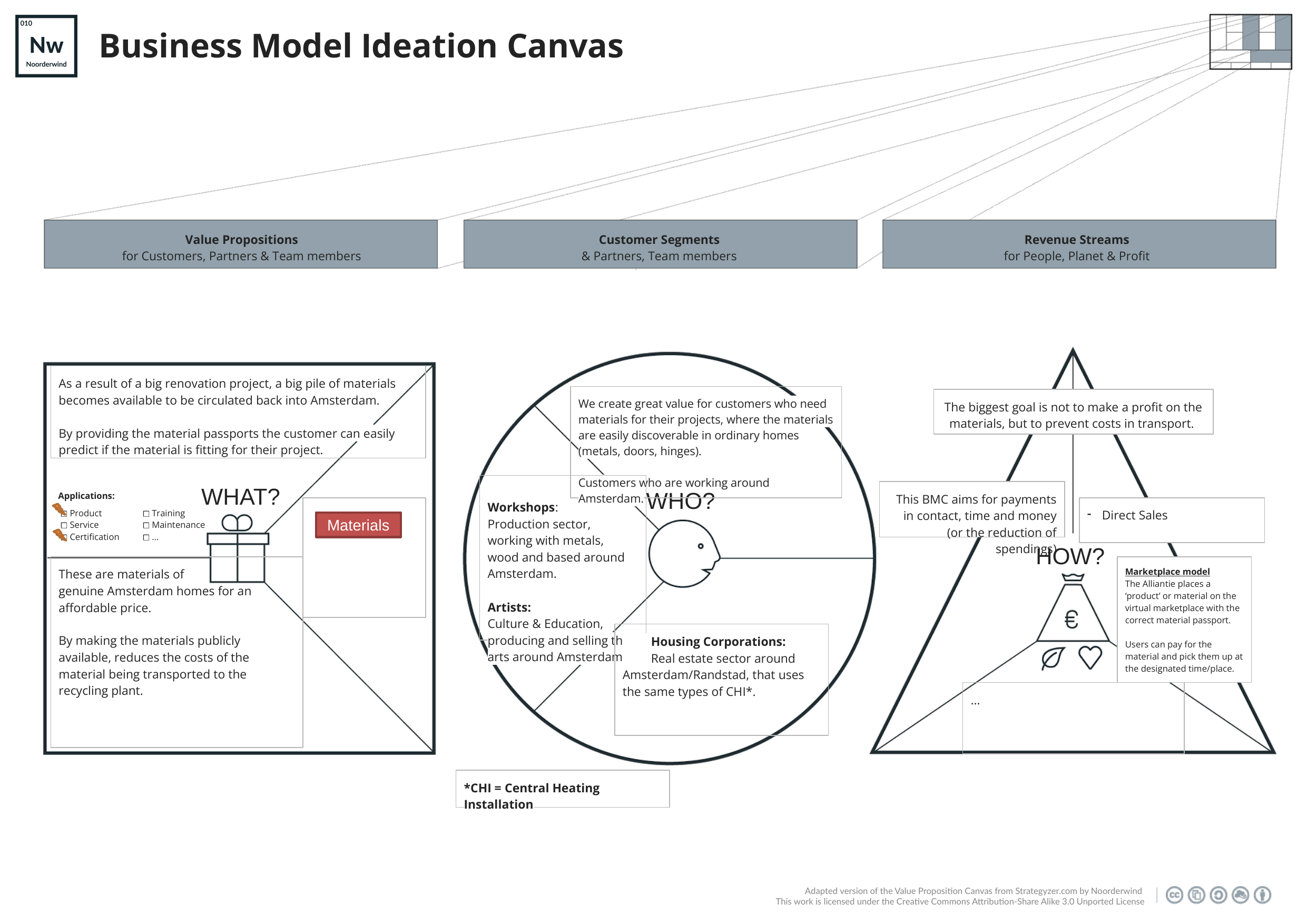

As a result of a big renovation project, a big pile of materials becomes available to be circulated back into Amsterdam.

By providing the material passports the customer can easily predict if the material is fitting for their project.

We create great value for customers who need materials for their projects, where the materials are easily discoverable in ordinary homes (metals, doors, hinges).

Customers who are working around Amsterdam.

The biggest goal is not to make a profit on the materials, but to prevent costs in transport.

Workshops:
Production sector, working with metals, wood and based around Amsterdam.

Artists:
Culture & Education, producing and selling their arts around Amsterdam.
Applications:
This BMC aims for payments in contact, time and money (or the reduction of spendings)

  ⧠ Product
  ⧠ Service
  ⧠ Certification

  ⧠ Training
  ⧠ Maintenance
  ⧠ ...
Direct Sales

Materials

These are materials of
genuine Amsterdam homes for an affordable price.

By making the materials publicly available, reduces the costs of the material being transported to the recycling plant.
Marketplace model
The Alliantie places a ‘product’ or material on the virtual marketplace with the correct material passport.

Users can pay for the material and pick them up at the designated time/place.
         Housing Corporations:
         Real estate sector around Amsterdam/Randstad, that uses the same types of CHI*.
...
*CHI = Central Heating Installation